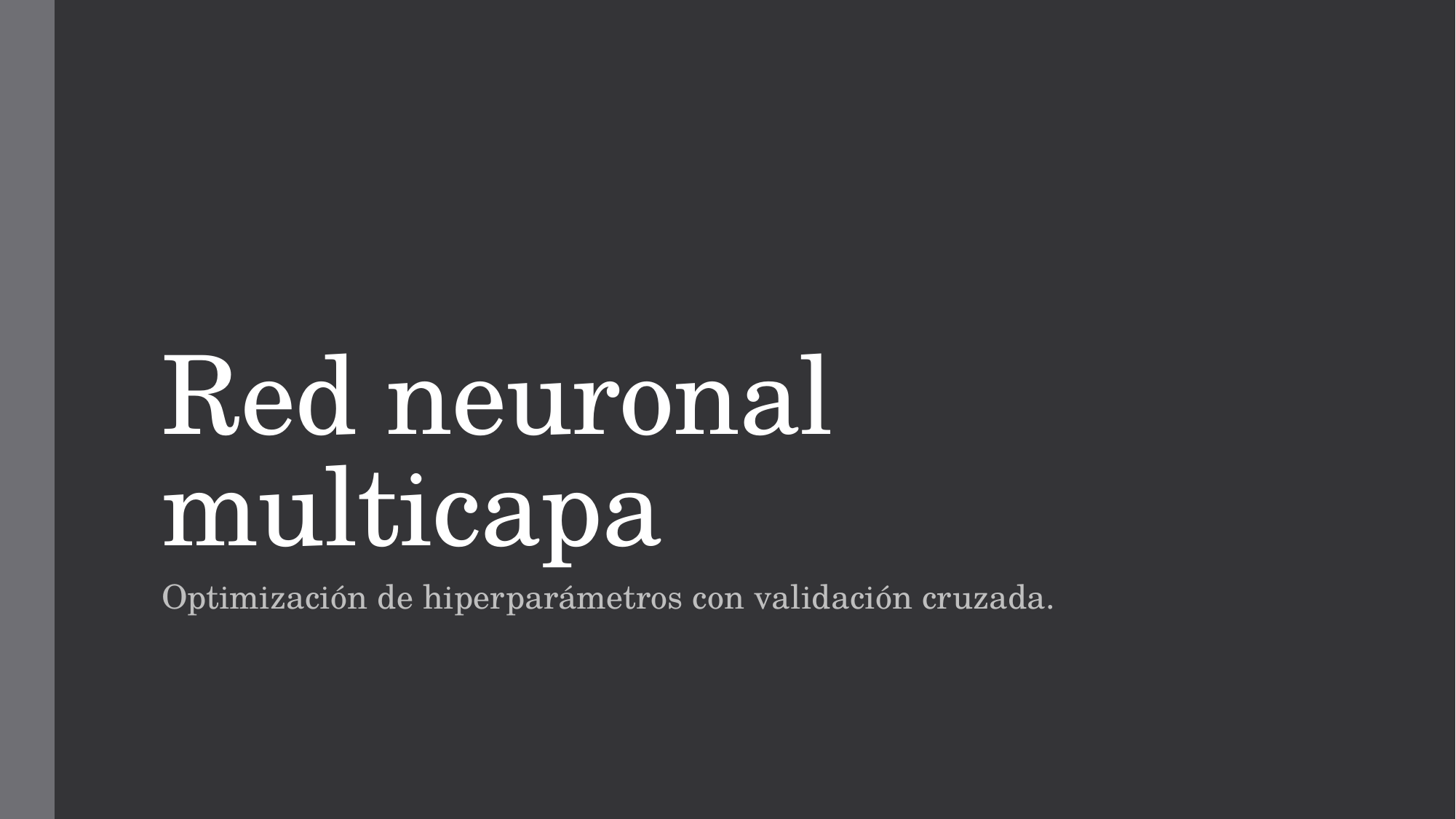

# Red neuronal multicapa
Optimización de hiperparámetros con validación cruzada.